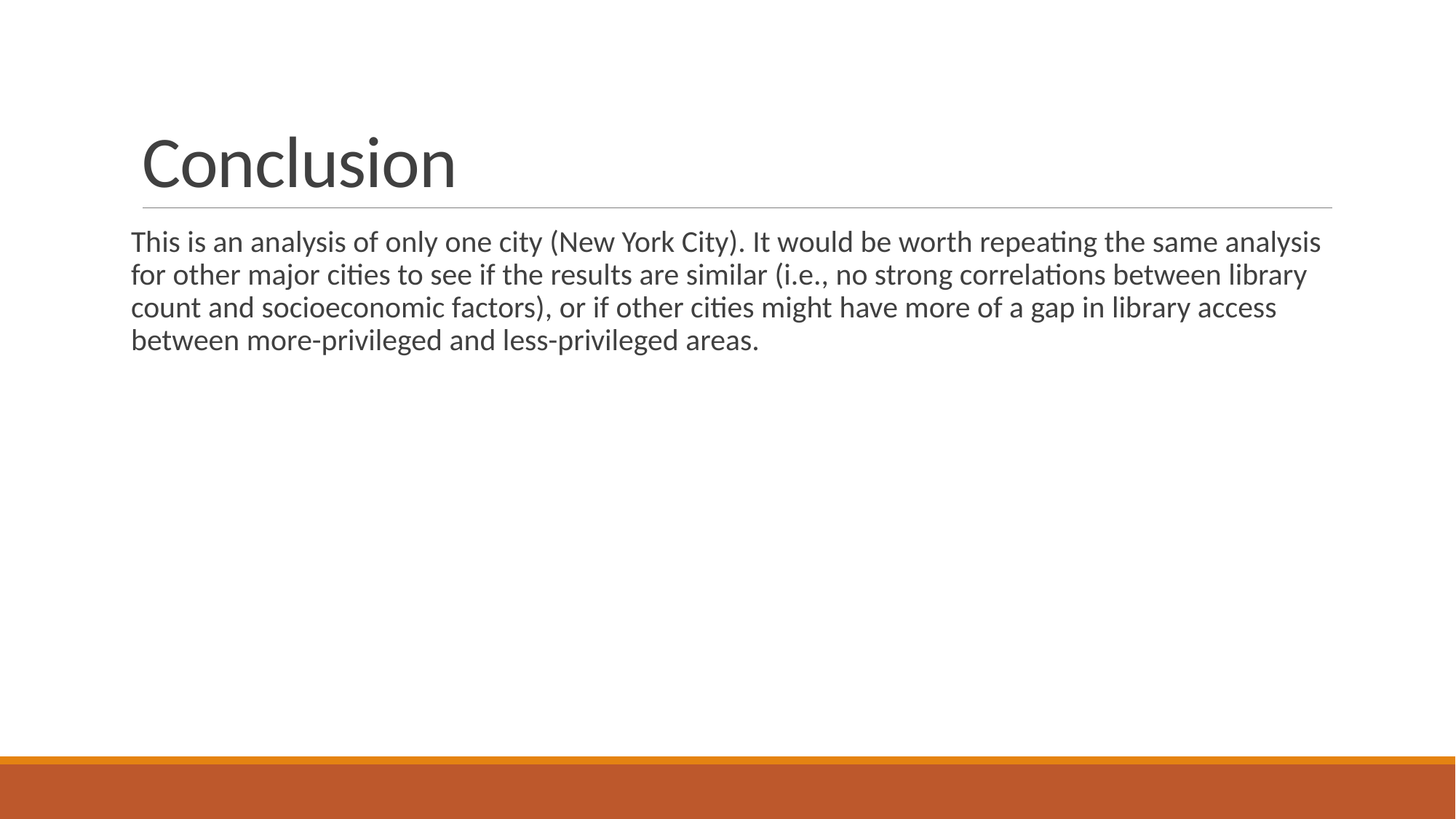

# Conclusion
This is an analysis of only one city (New York City). It would be worth repeating the same analysis for other major cities to see if the results are similar (i.e., no strong correlations between library count and socioeconomic factors), or if other cities might have more of a gap in library access between more-privileged and less-privileged areas.